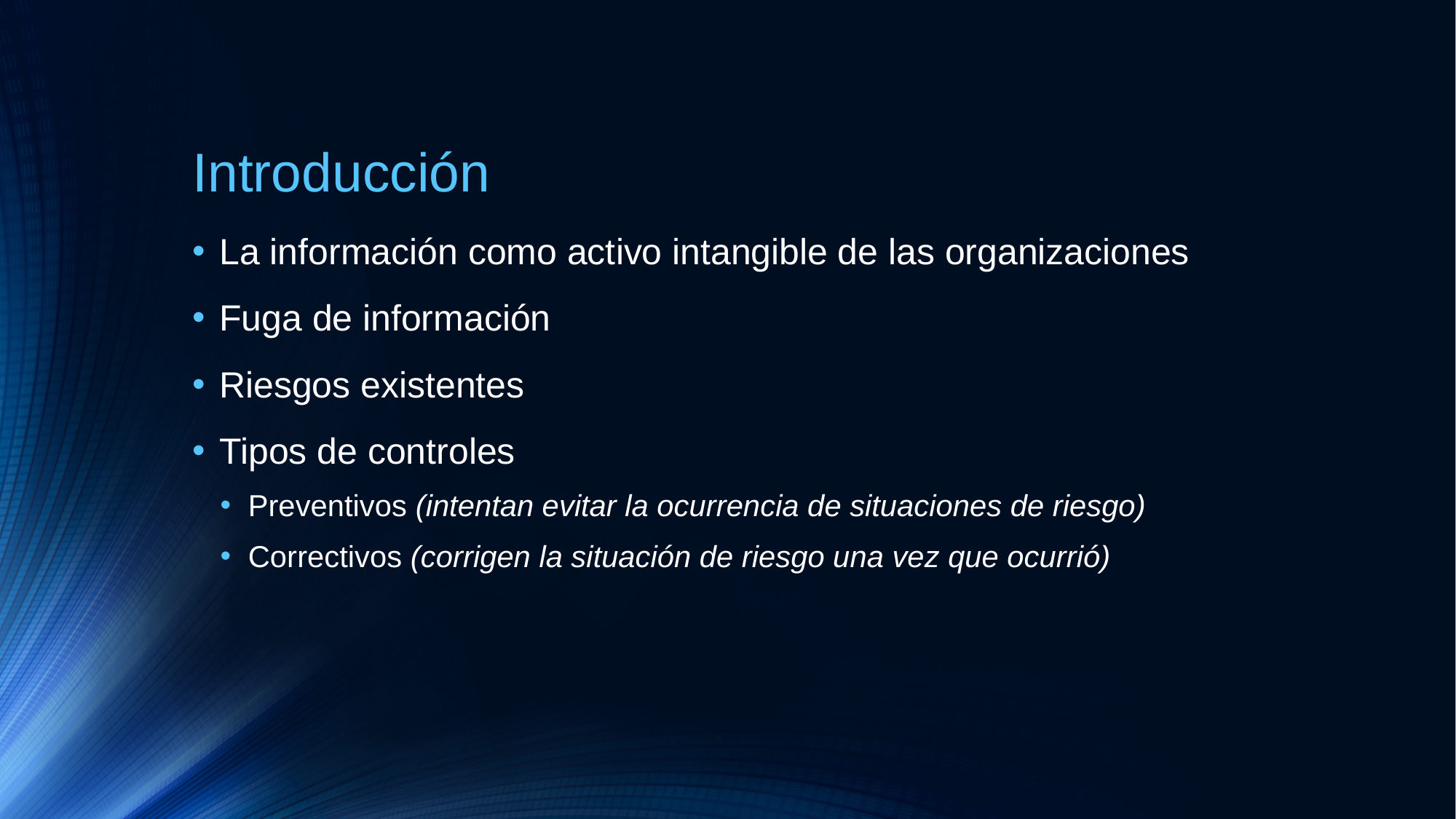

# Introducción
La información como activo intangible de las organizaciones
Fuga de información
Riesgos existentes
Tipos de controles
Preventivos (intentan evitar la ocurrencia de situaciones de riesgo)
Correctivos (corrigen la situación de riesgo una vez que ocurrió)